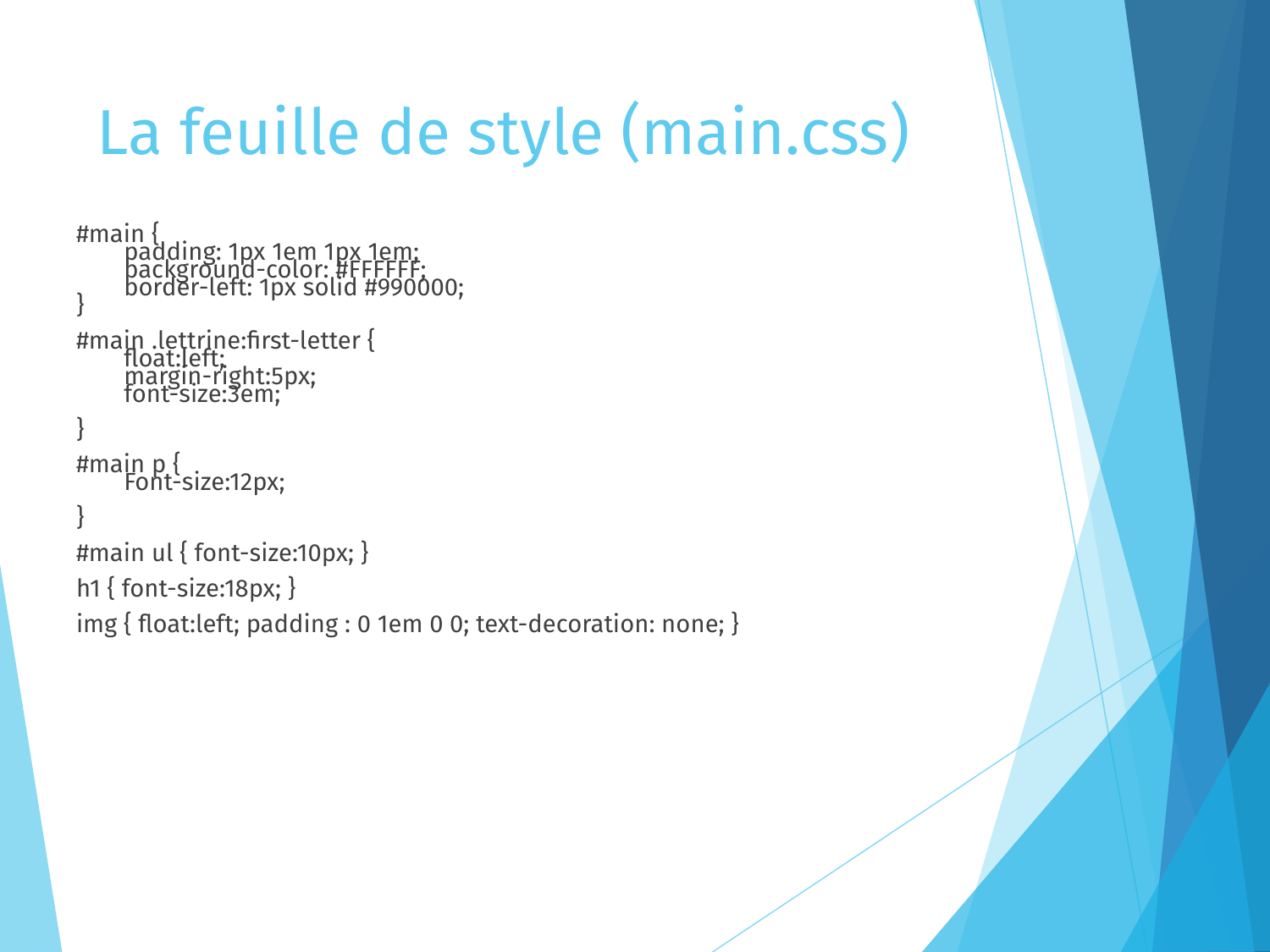

# La feuille de style (main.css)
#main {
padding: 1px 1em 1px 1em;
background-color: #FFFFFF;
border-left: 1px solid #990000;
}
#main .lettrine:first-letter {
float:left;
margin-right:5px;
font-size:3em;
}
#main p {
Font-size:12px;
}
#main ul { font-size:10px; }
h1 { font-size:18px; }
img { float:left; padding : 0 1em 0 0; text-decoration: none; }